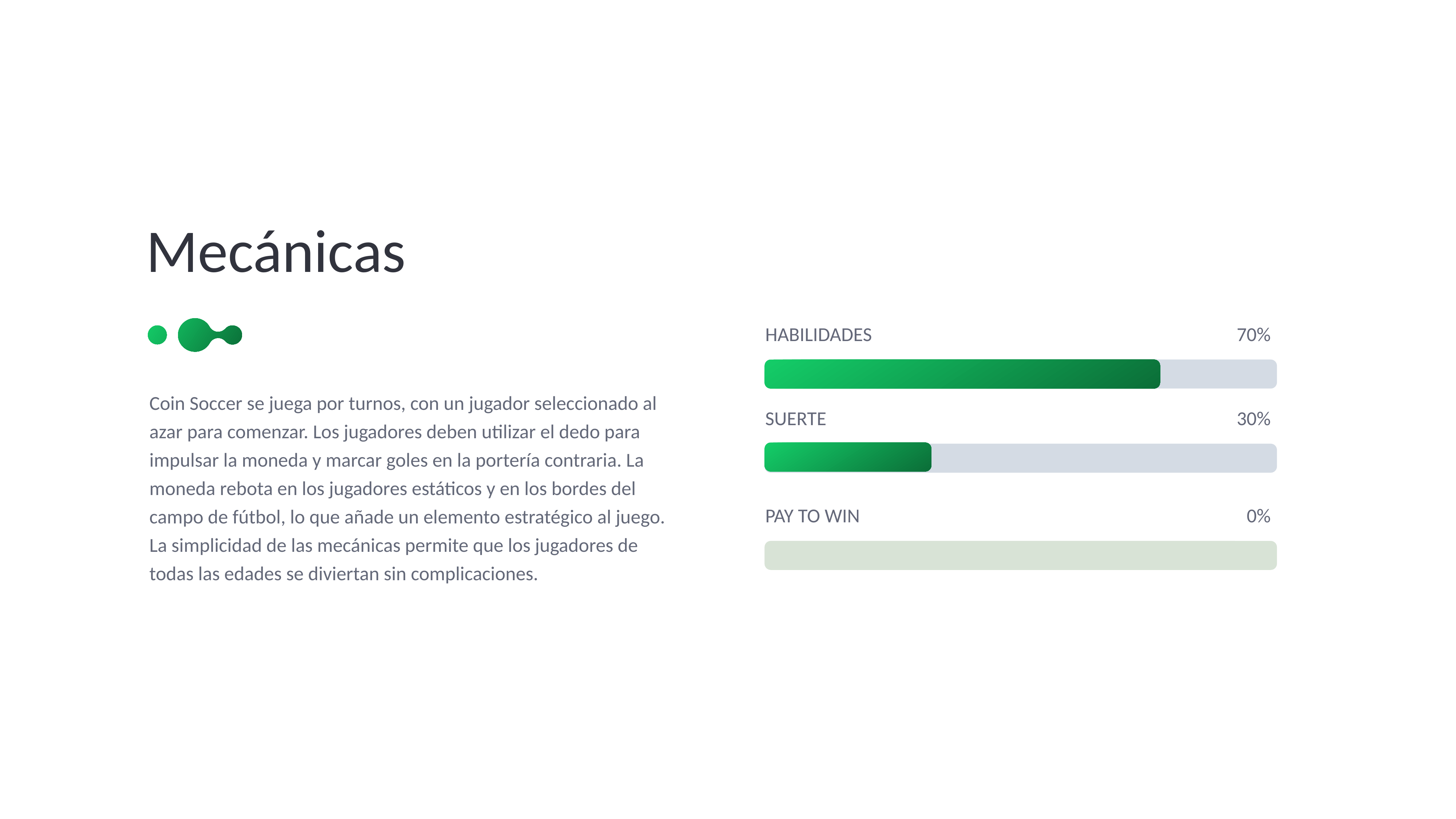

Mecánicas
Habilidades
70%

Suerte
30%

Coin Soccer se juega por turnos, con un jugador seleccionado al azar para comenzar. Los jugadores deben utilizar el dedo para impulsar la moneda y marcar goles en la portería contraria. La moneda rebota en los jugadores estáticos y en los bordes del campo de fútbol, lo que añade un elemento estratégico al juego. La simplicidad de las mecánicas permite que los jugadores de todas las edades se diviertan sin complicaciones.
Pay to win
0%